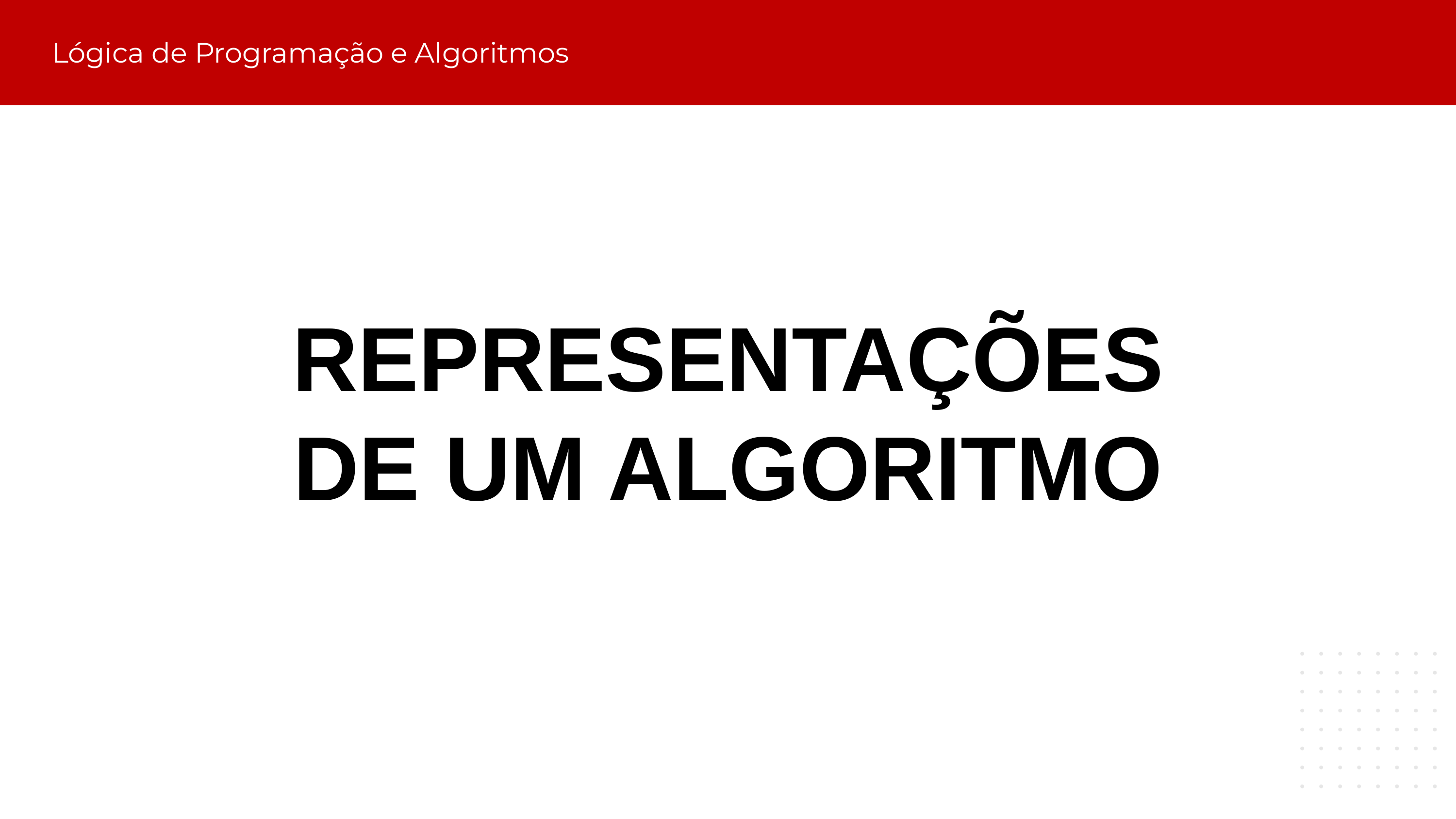

Lógica de Programação e Algoritmos
REPRESENTAÇÕES DE UM ALGORITMO